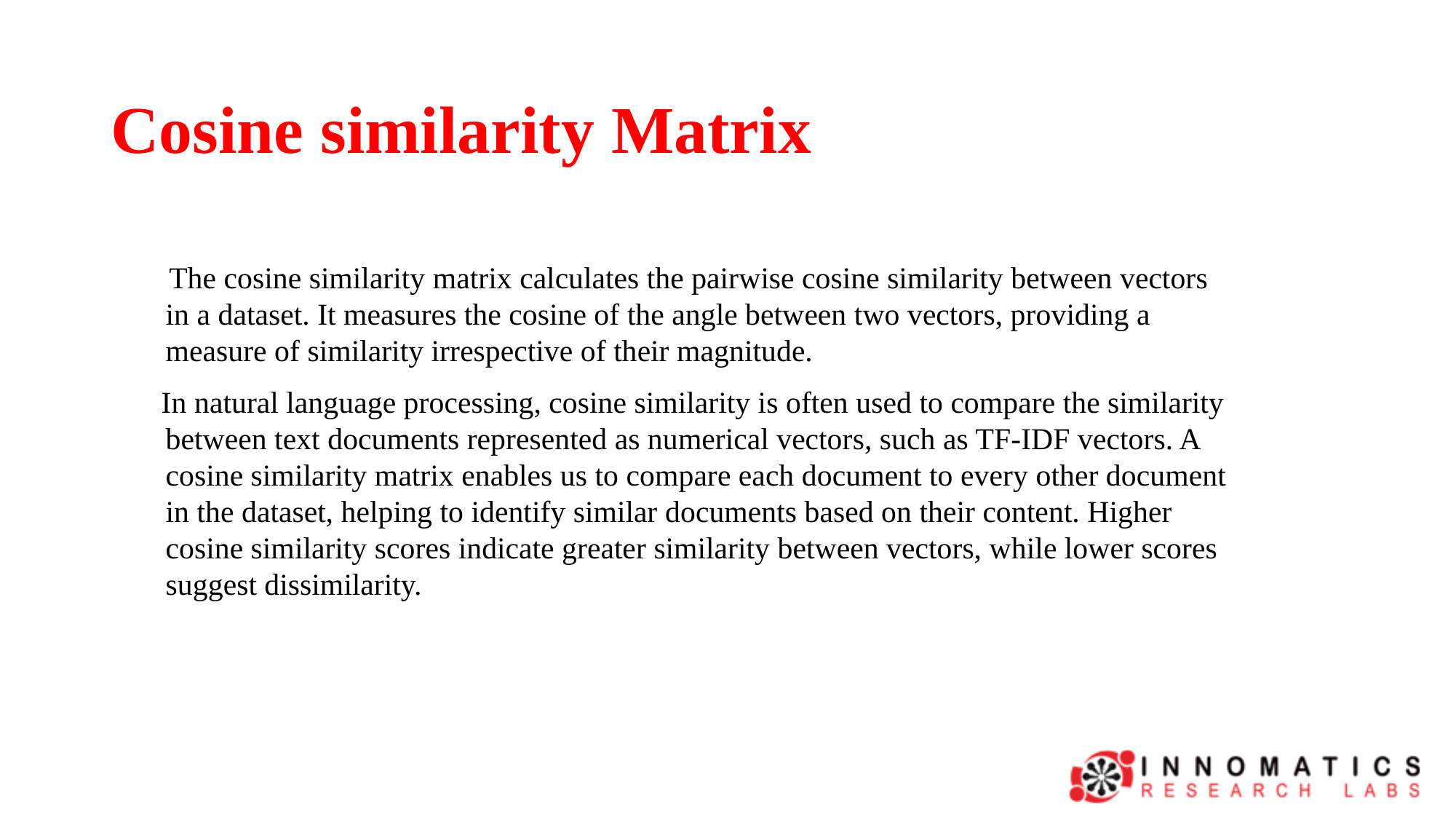

# Cosine similarity Matrix
    The cosine similarity matrix calculates the pairwise cosine similarity between vectors in a dataset. It measures the cosine of the angle between two vectors, providing a measure of similarity irrespective of their magnitude.
   In natural language processing, cosine similarity is often used to compare the similarity between text documents represented as numerical vectors, such as TF-IDF vectors. A cosine similarity matrix enables us to compare each document to every other document in the dataset, helping to identify similar documents based on their content. Higher cosine similarity scores indicate greater similarity between vectors, while lower scores suggest dissimilarity.